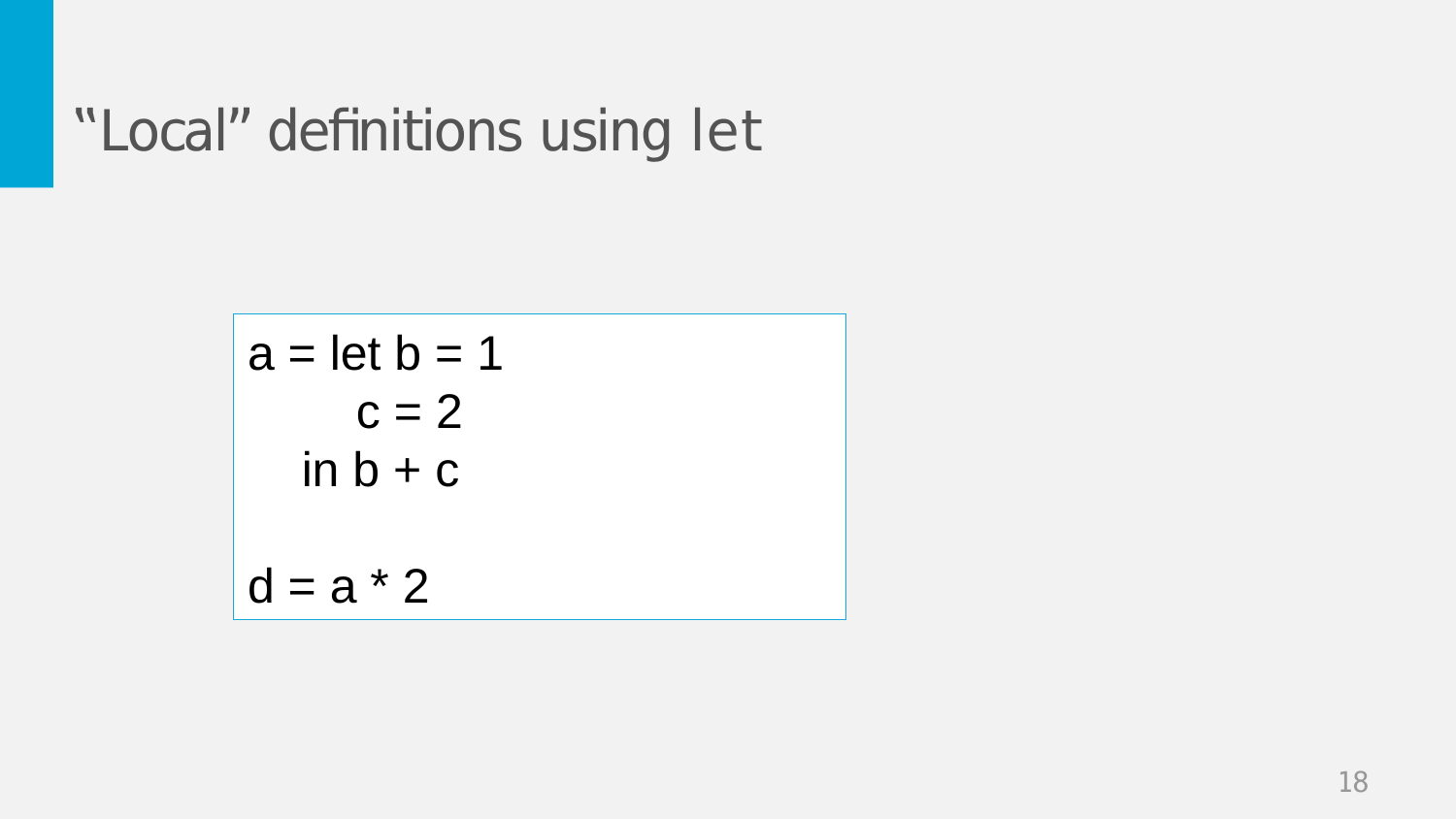

“Local” definitions using let
a = let b = 1
        c = 2
    in b + c

d = a * 2
18